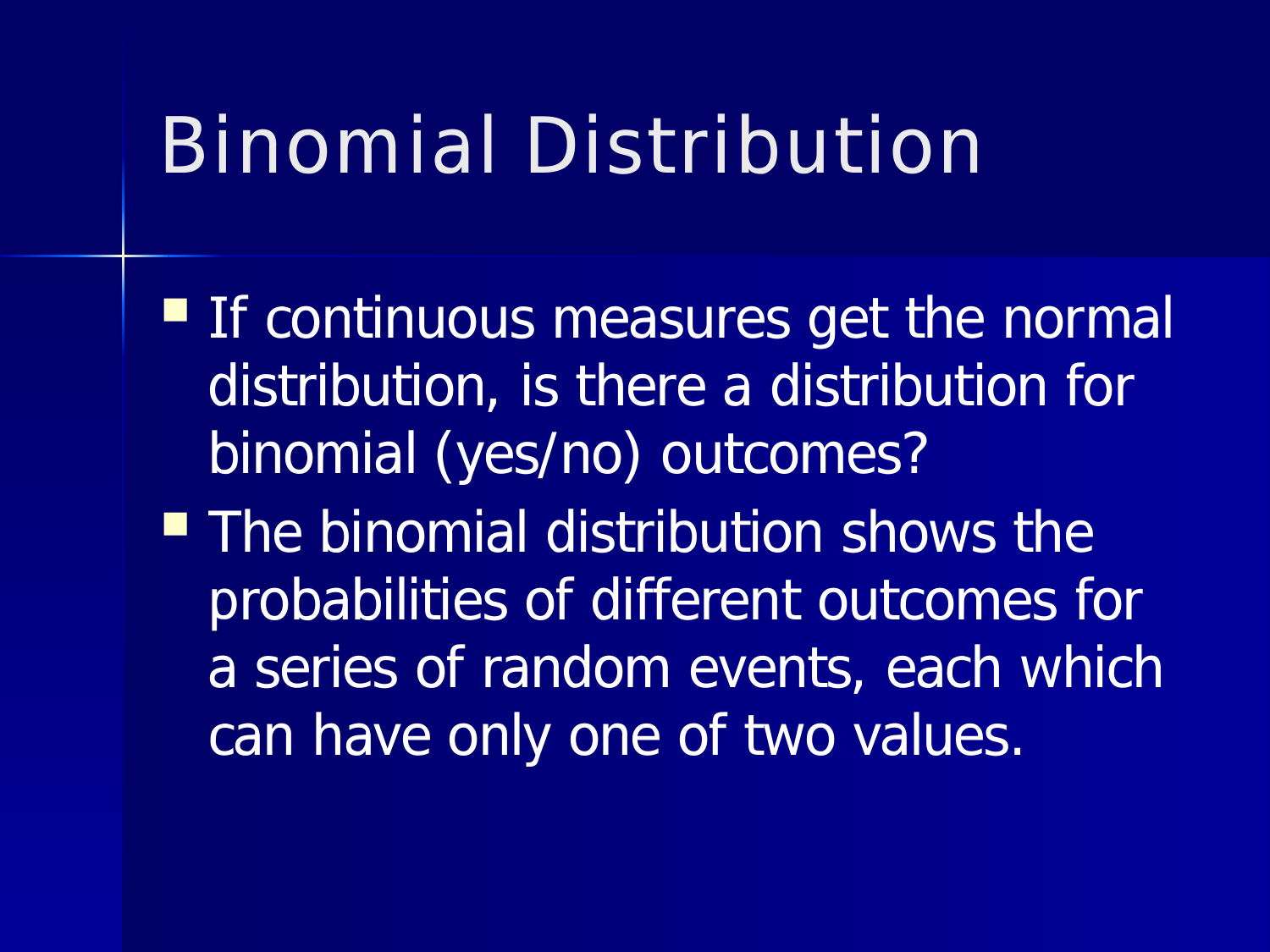

# Binomial Distribution
If continuous measures get the normal distribution, is there a distribution for binomial (yes/no) outcomes?
The binomial distribution shows the probabilities of different outcomes for a series of random events, each which can have only one of two values.